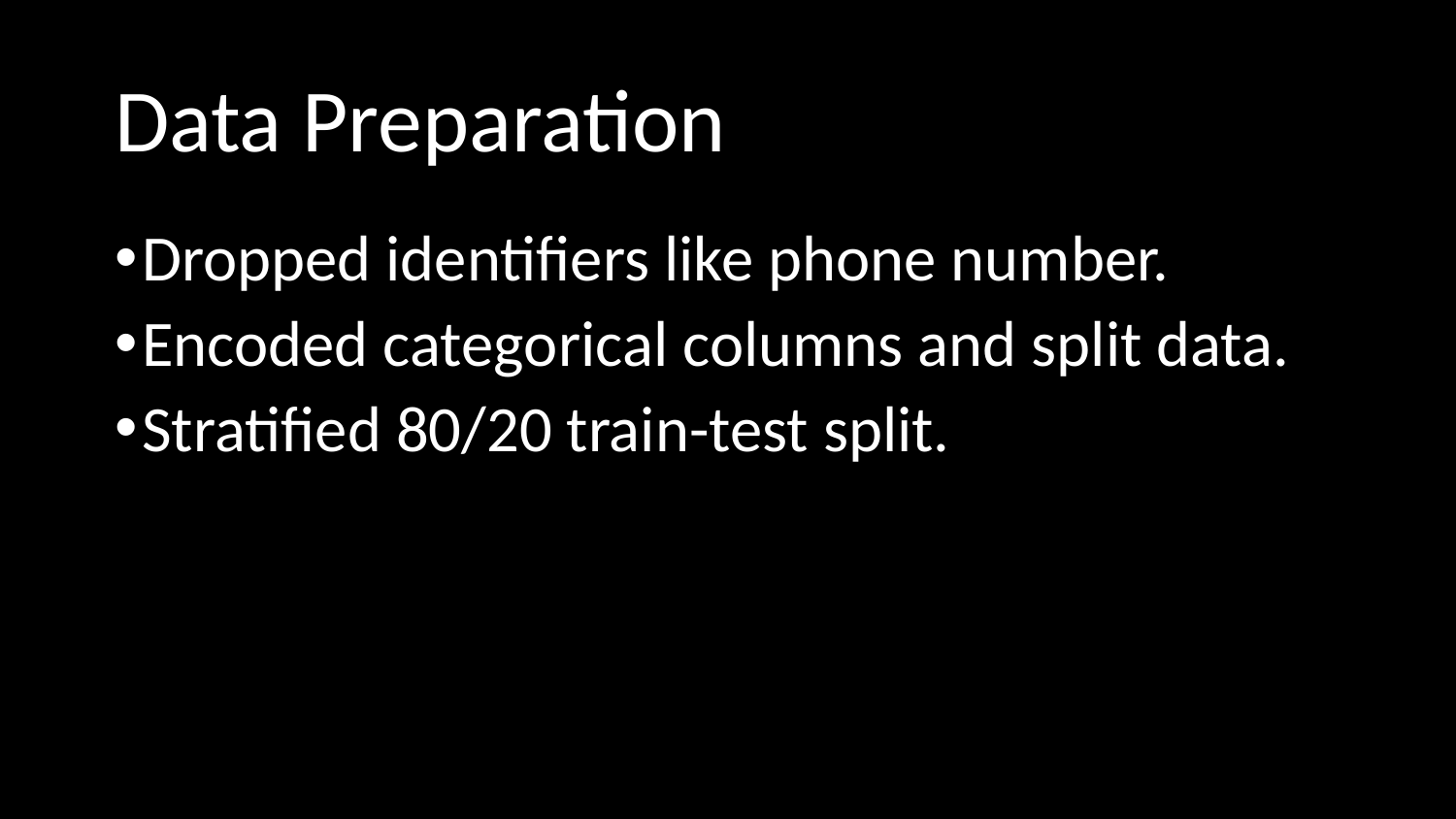

# Data Preparation
Dropped identifiers like phone number.
Encoded categorical columns and split data.
Stratified 80/20 train-test split.